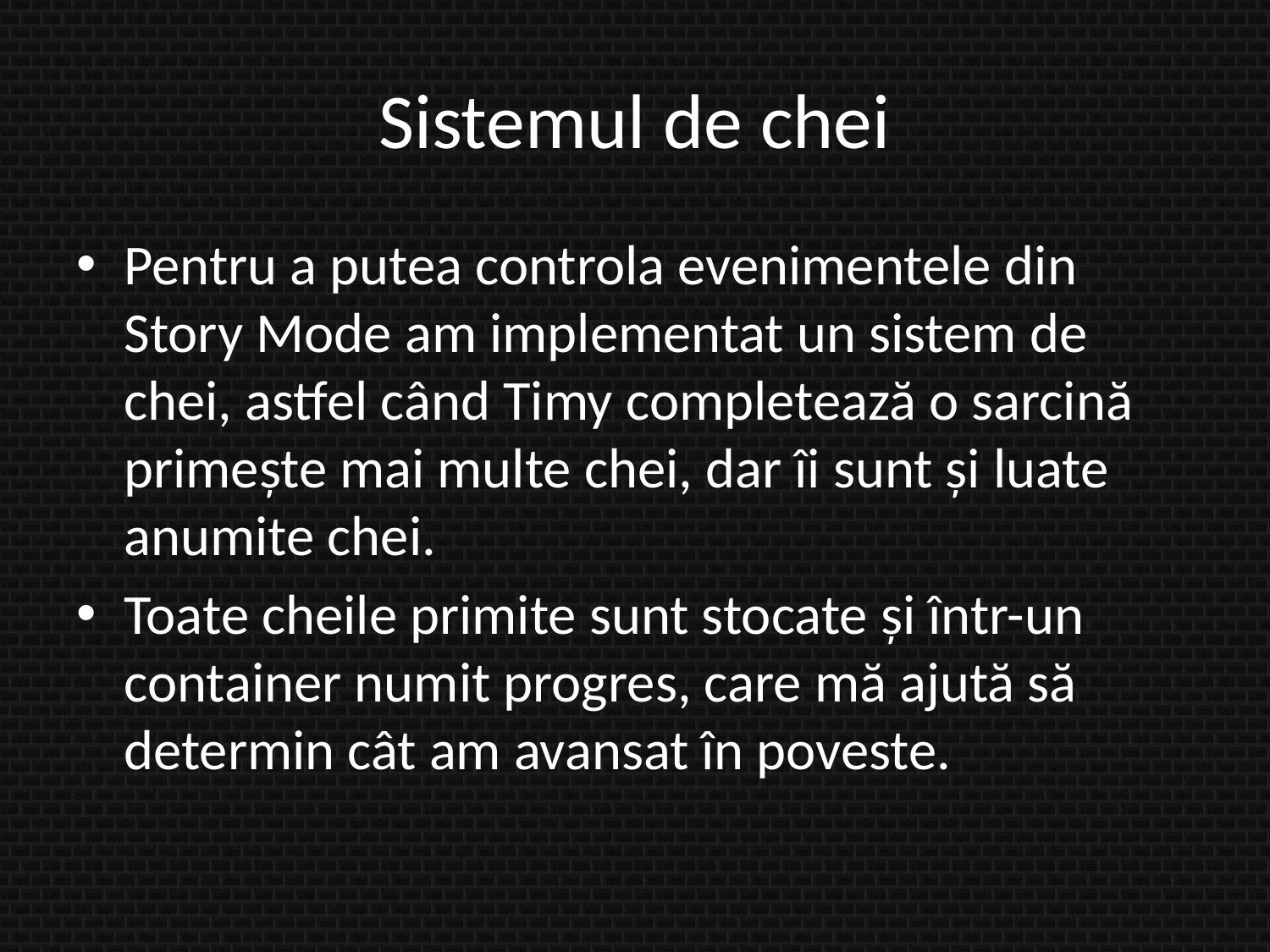

# Sistemul de chei
Pentru a putea controla evenimentele din Story Mode am implementat un sistem de chei, astfel când Timy completează o sarcină primește mai multe chei, dar îi sunt și luate anumite chei.
Toate cheile primite sunt stocate și într-un container numit progres, care mă ajută să determin cât am avansat în poveste.